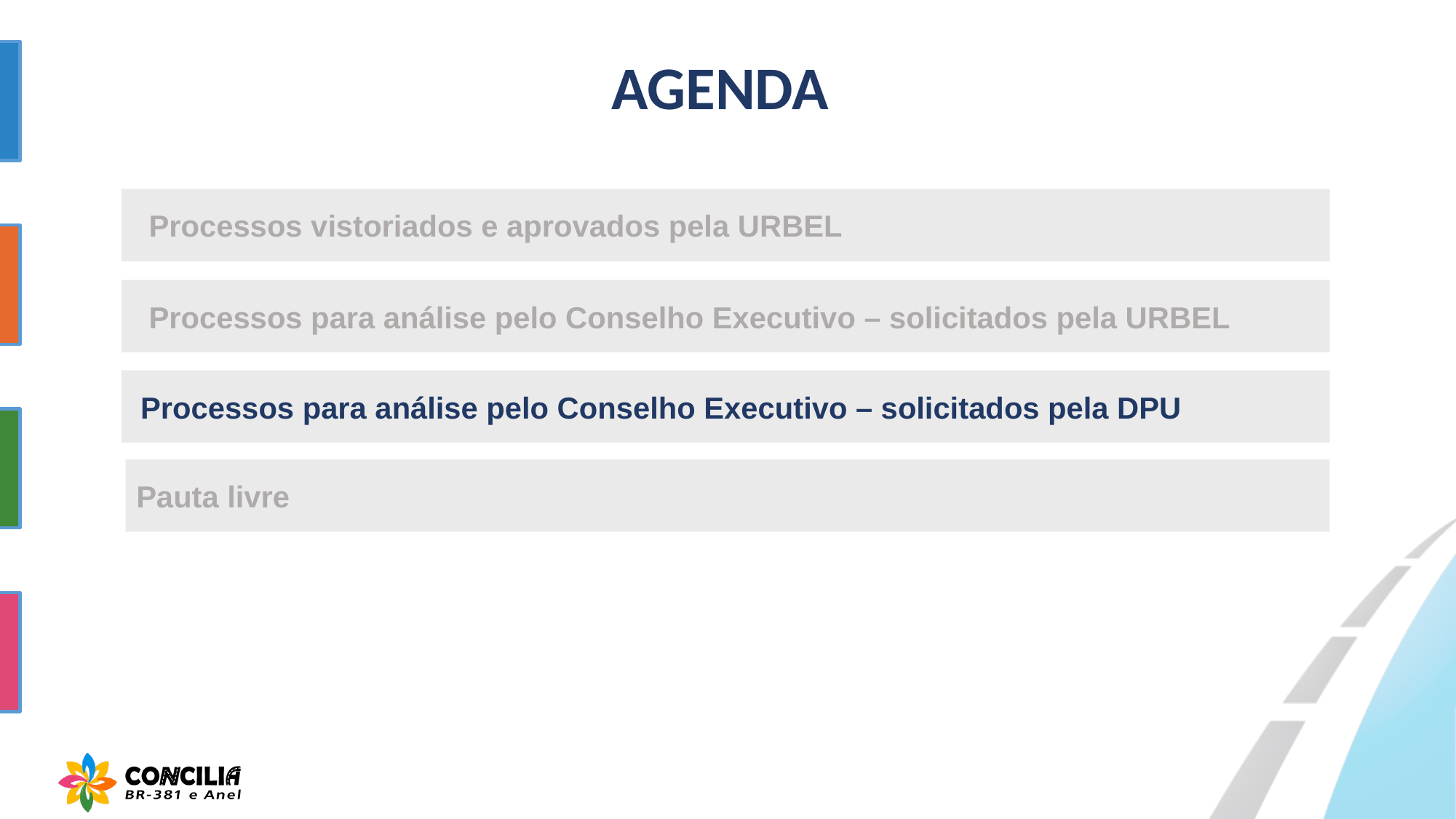

AGENDA

  Processos vistoriados e aprovados pela URBEL
  Processos para análise pelo Conselho Executivo – solicitados pela URBEL
 Processos para análise pelo Conselho Executivo – solicitados pela DPU
Pauta livre